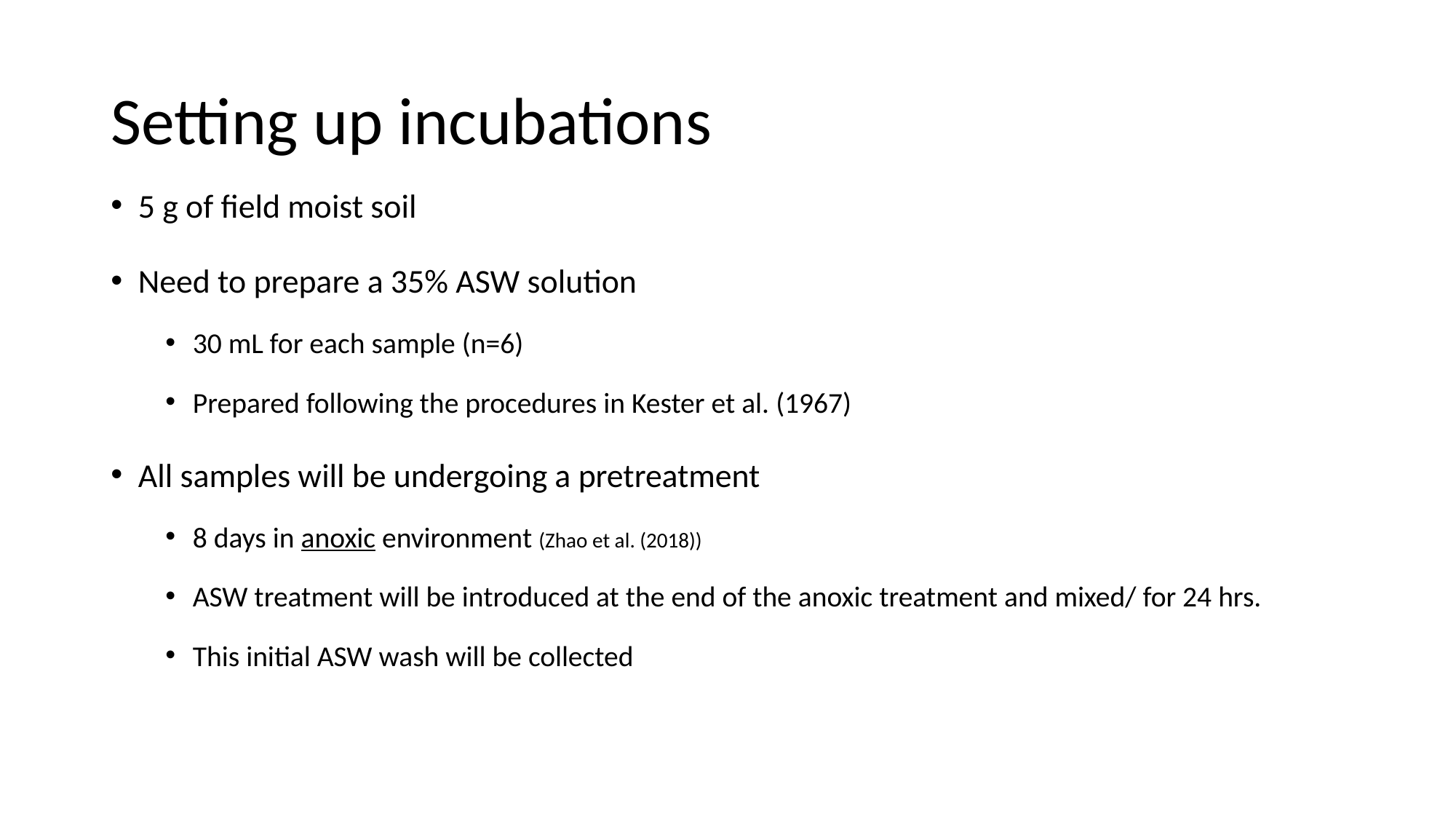

# Setting up incubations
5 g of field moist soil
Need to prepare a 35% ASW solution
30 mL for each sample (n=6)
Prepared following the procedures in Kester et al. (1967)
All samples will be undergoing a pretreatment
8 days in anoxic environment (Zhao et al. (2018))
ASW treatment will be introduced at the end of the anoxic treatment and mixed/ for 24 hrs.
This initial ASW wash will be collected